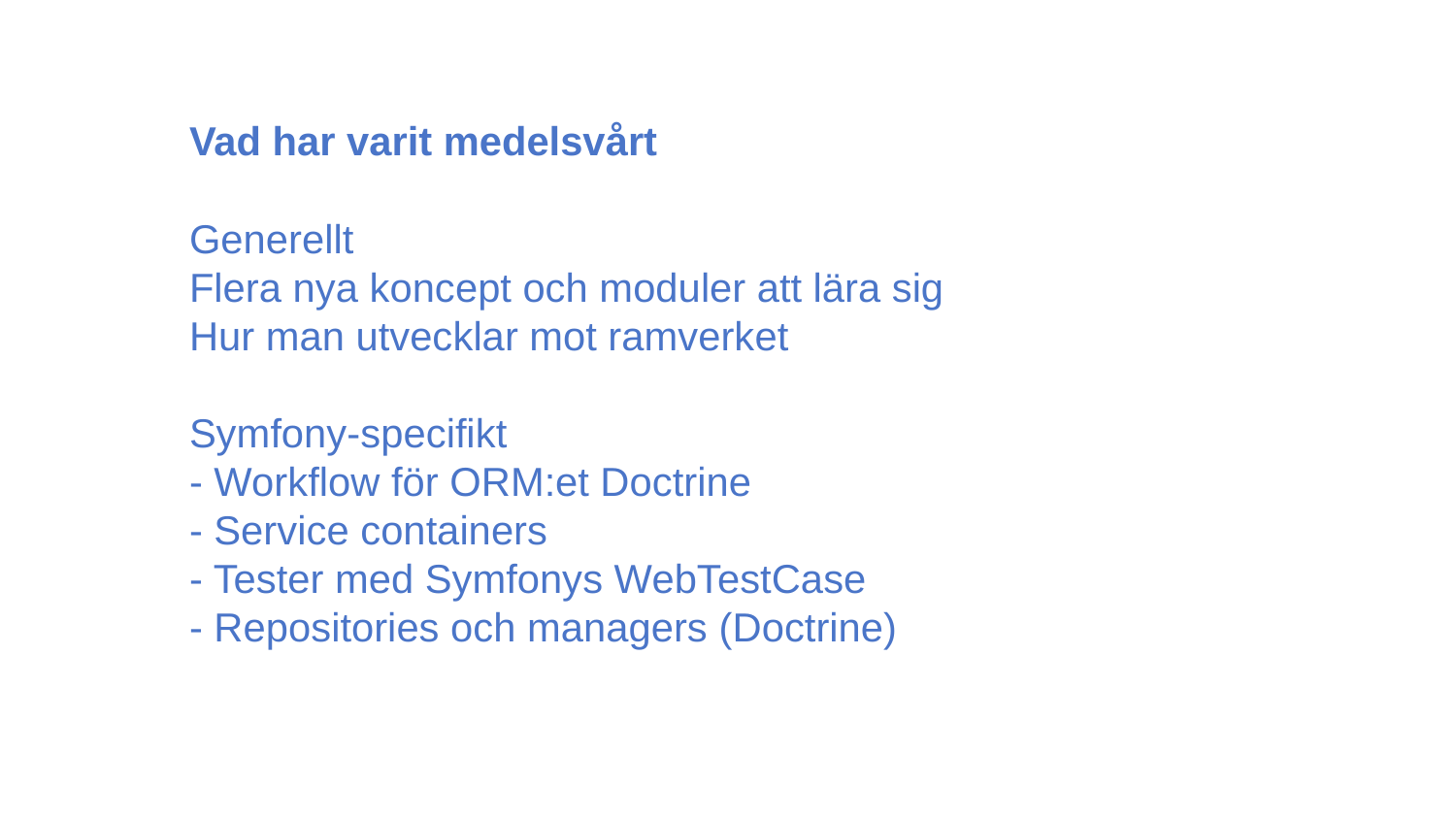

Vad har varit medelsvårt

Generellt
Flera nya koncept och moduler att lära sig
Hur man utvecklar mot ramverket

Symfony-specifikt
- Workflow för ORM:et Doctrine
- Service containers
- Tester med Symfonys WebTestCase
- Repositories och managers (Doctrine)